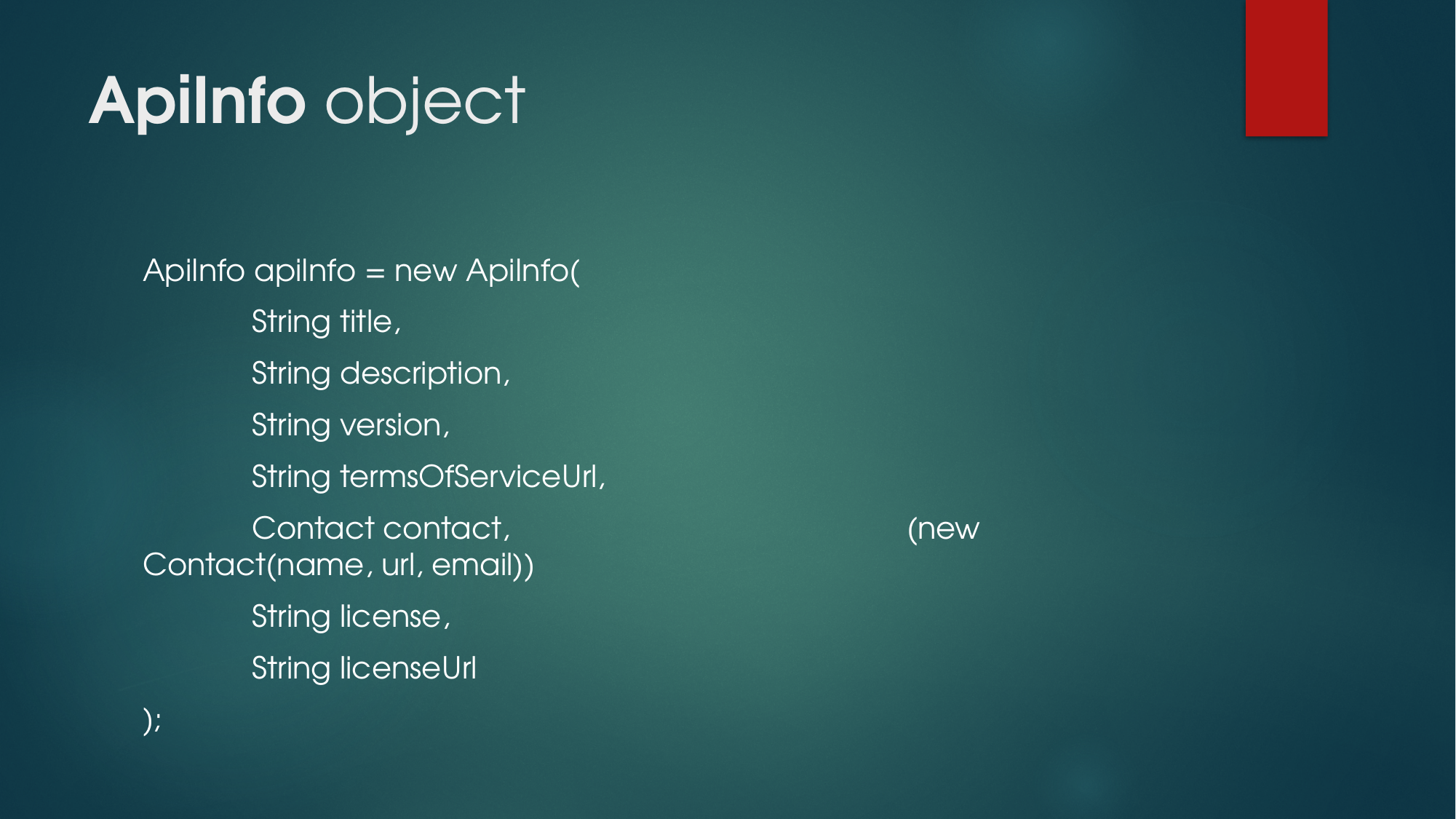

# ApiInfo object
ApiInfo apiInfo = new ApiInfo(
	String title,
	String description,
	String version,
	String termsOfServiceUrl,
	Contact contact, 				(new Contact(name, url, email))
	String license,
	String licenseUrl
);